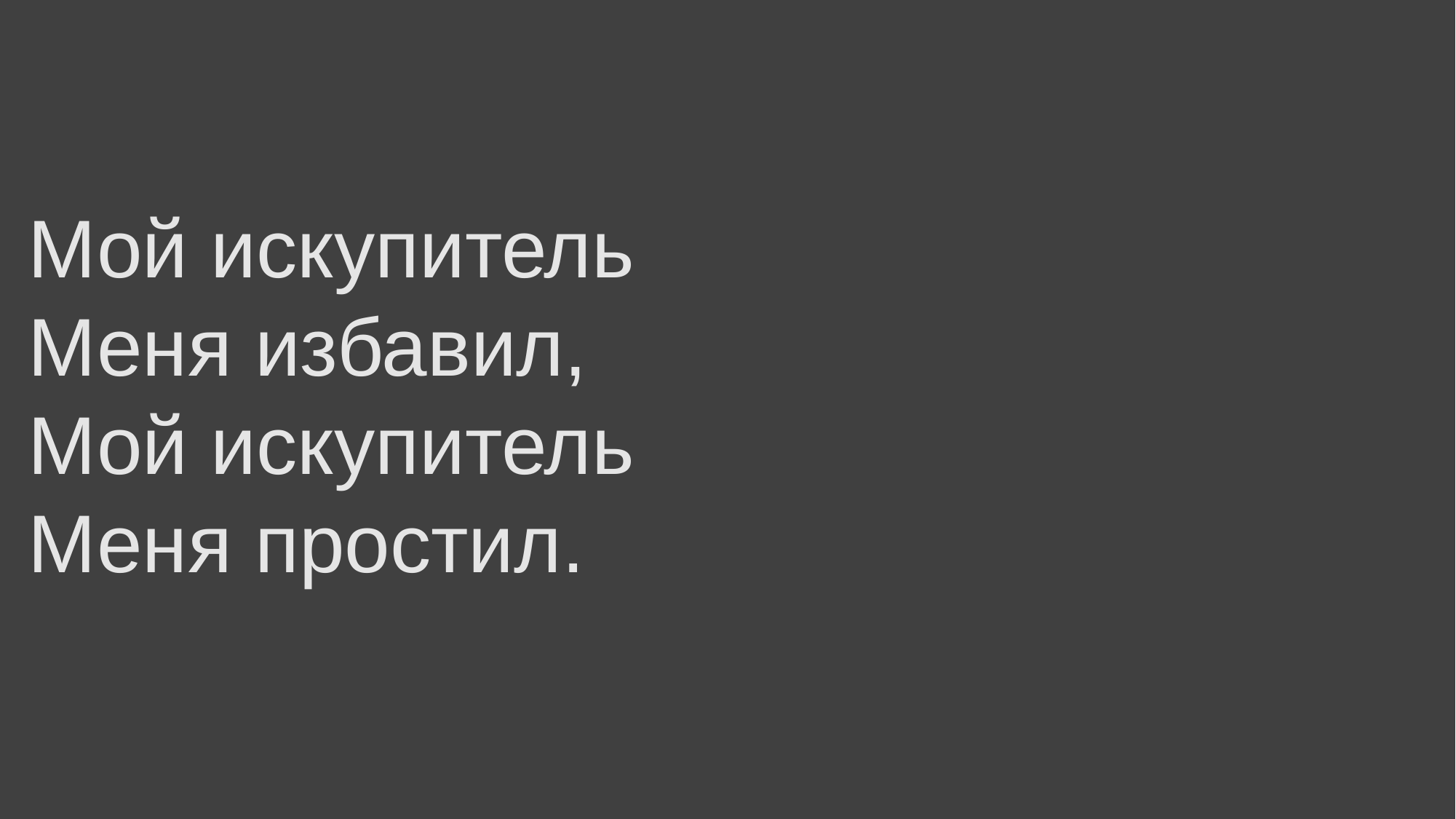

# Мой искупитель Меня избавил, Мой искупитель Меня простил.